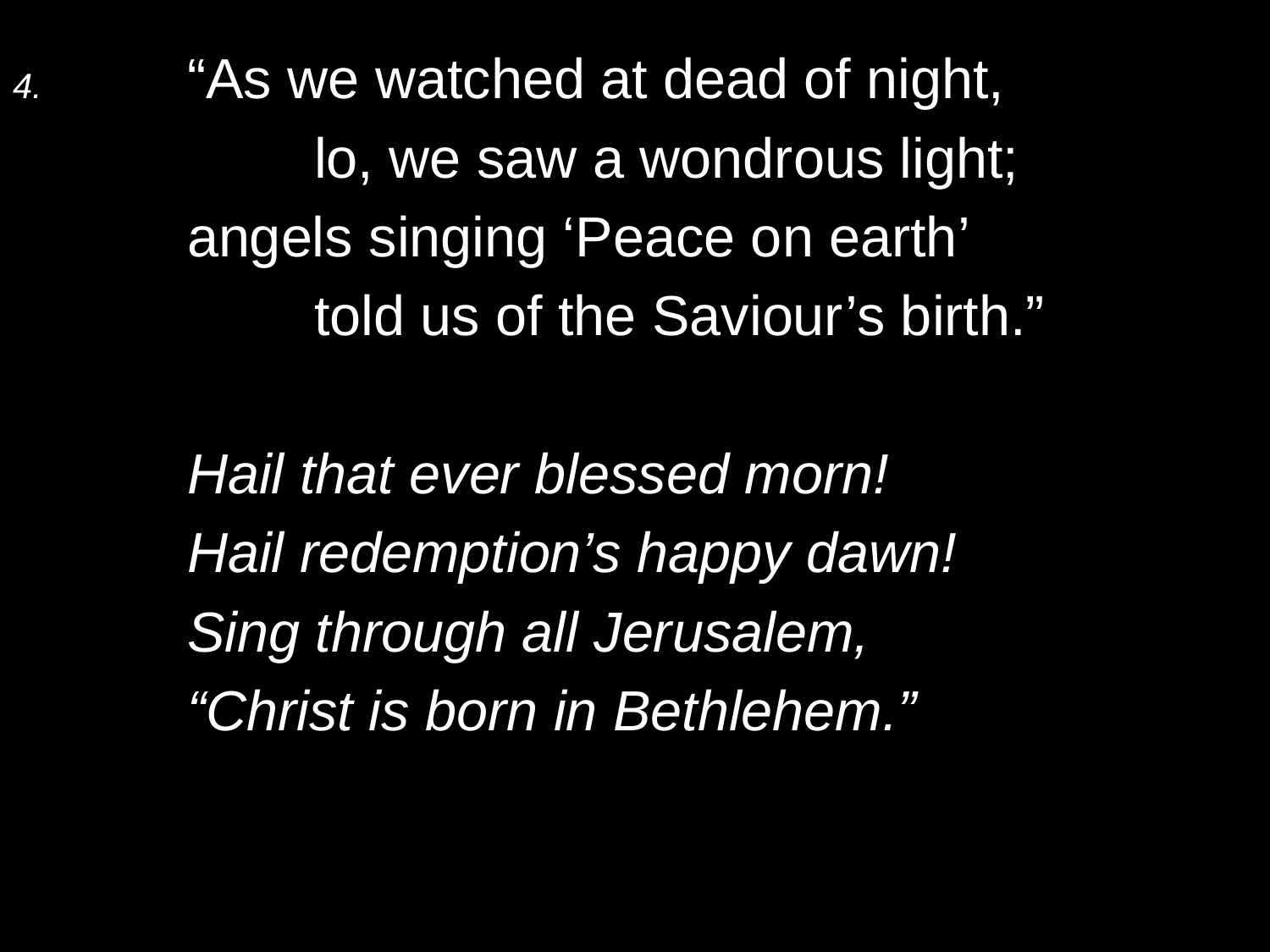

4.	“As we watched at dead of night,
		lo, we saw a wondrous light;
	angels singing ‘Peace on earth’
		told us of the Saviour’s birth.”

	Hail that ever blessed morn!
	Hail redemption’s happy dawn!
	Sing through all Jerusalem,
	“Christ is born in Bethlehem.”